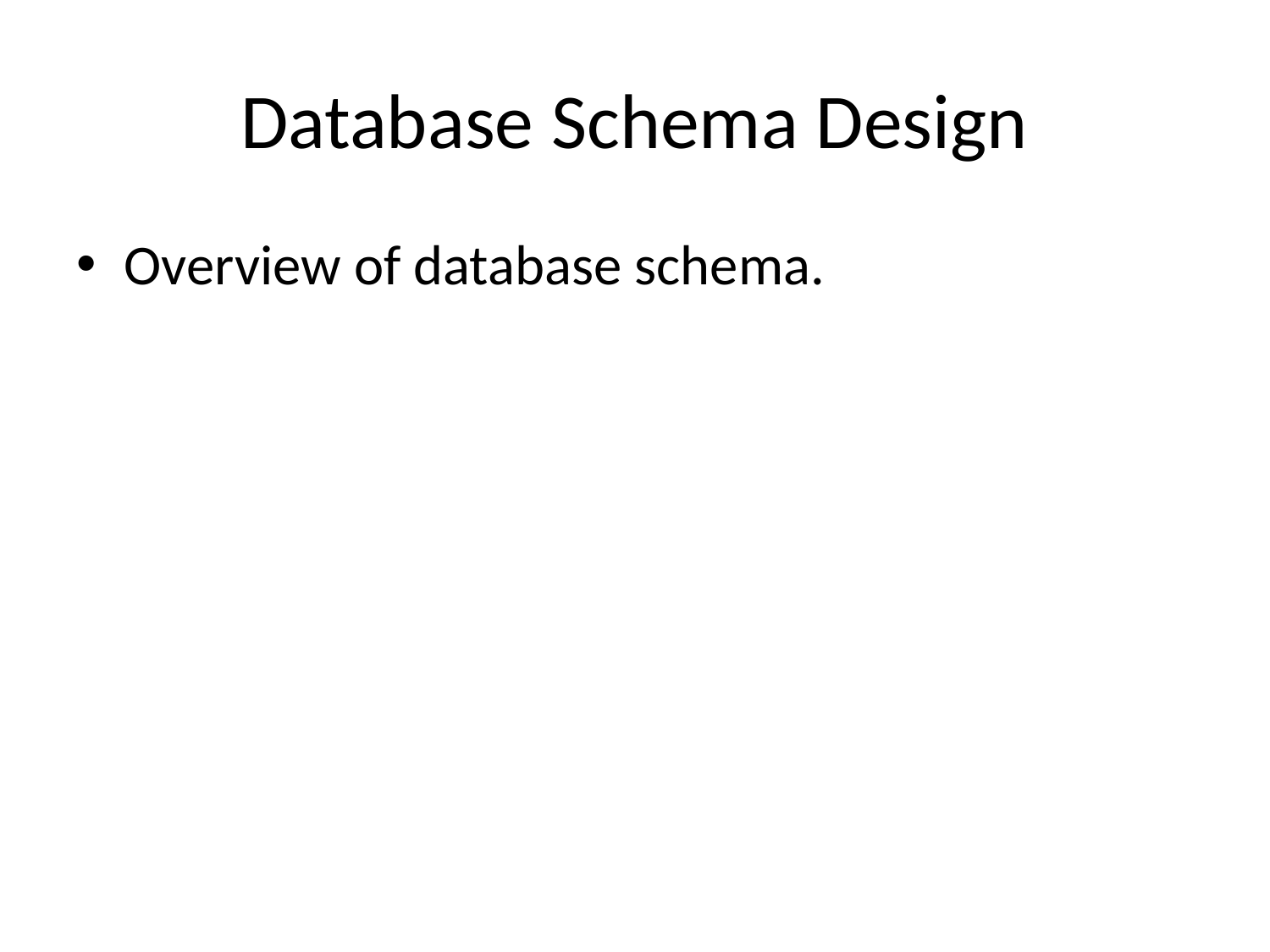

# Database Schema Design
Overview of database schema.